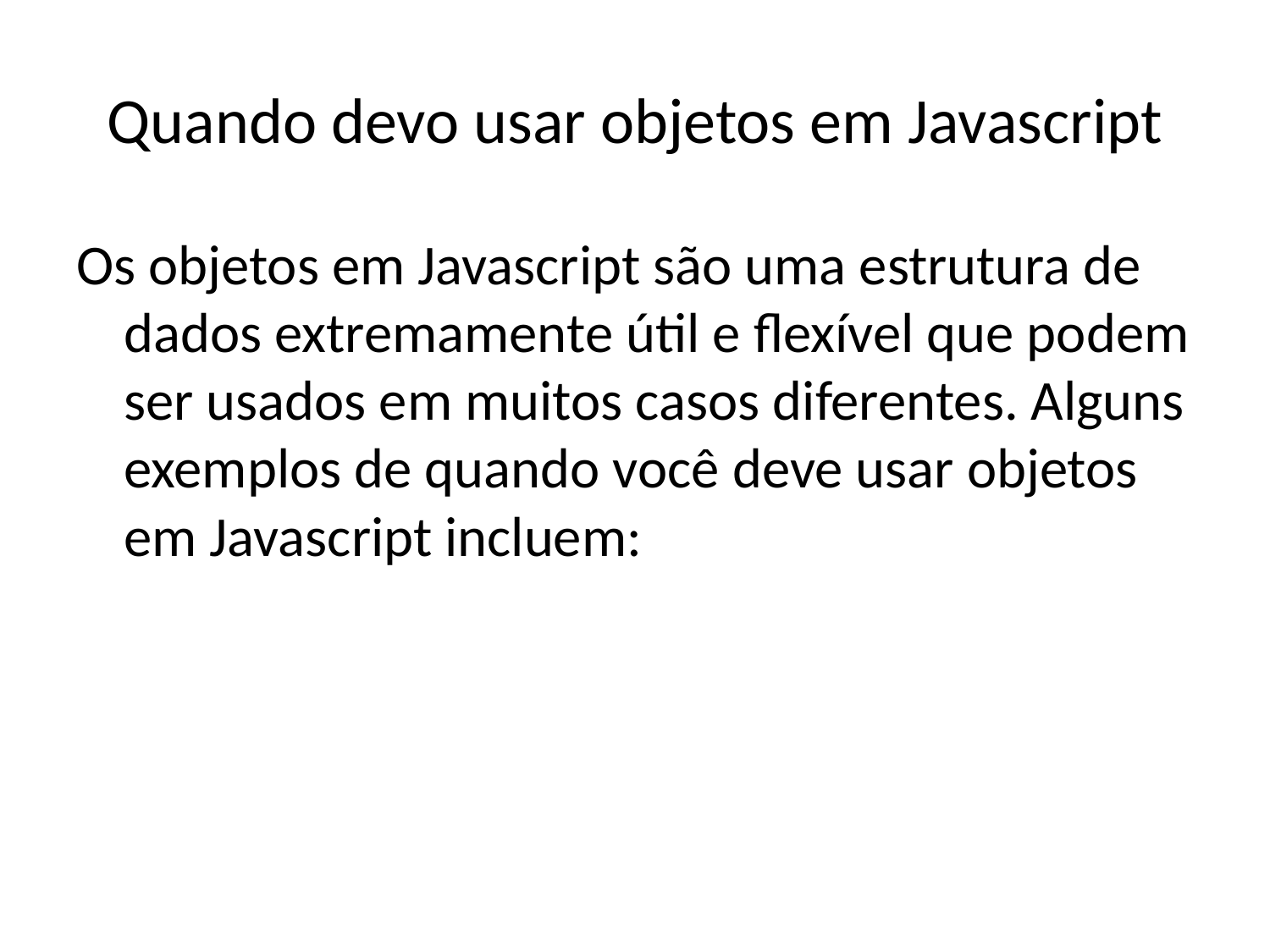

# Quando devo usar objetos em Javascript
Os objetos em Javascript são uma estrutura de dados extremamente útil e flexível que podem ser usados em muitos casos diferentes. Alguns exemplos de quando você deve usar objetos em Javascript incluem: